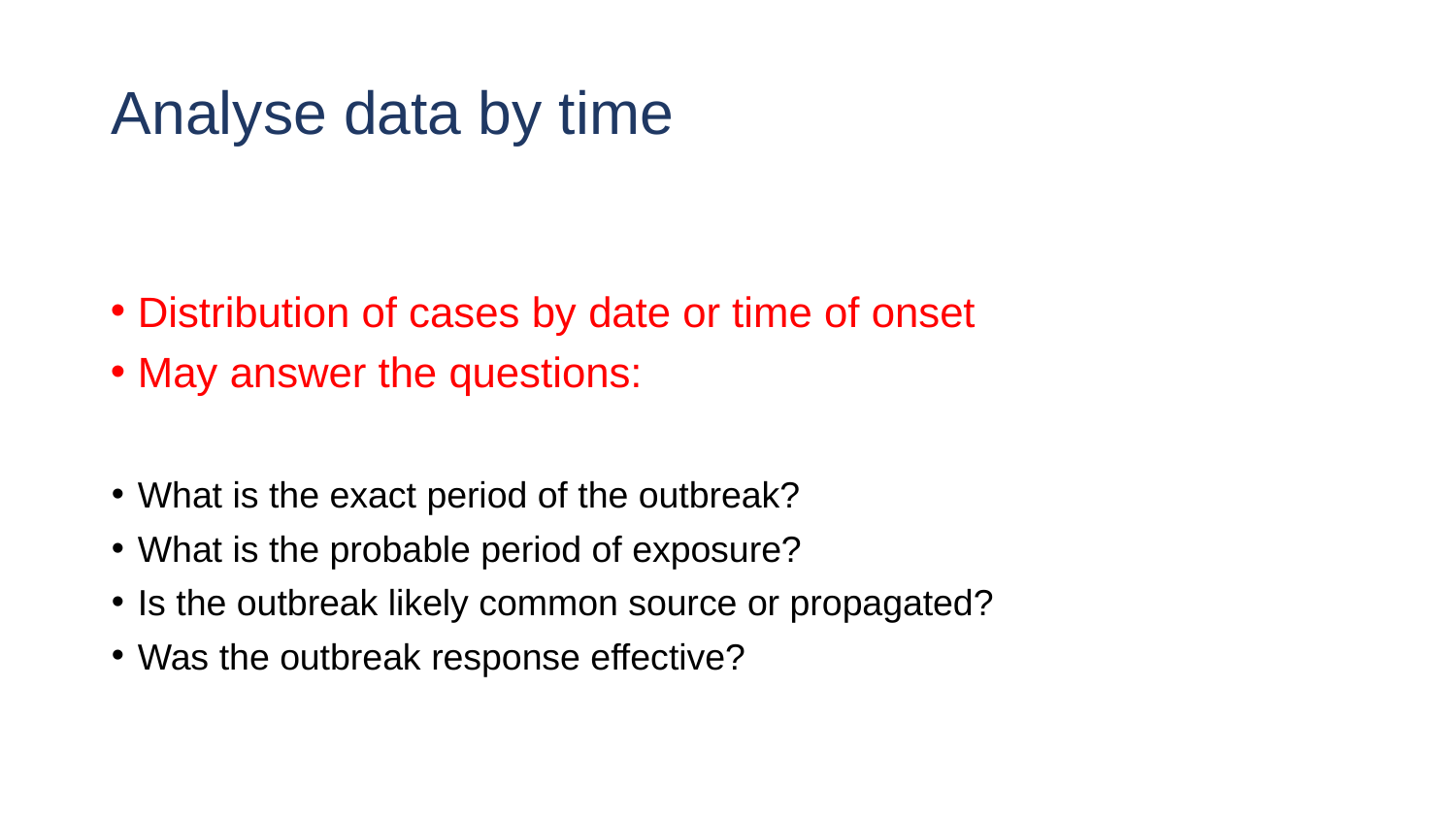

# Analyse data by time
Distribution of cases by date or time of onset
May answer the questions:

What is the exact period of the outbreak?
What is the probable period of exposure?
Is the outbreak likely common source or propagated?
Was the outbreak response effective?